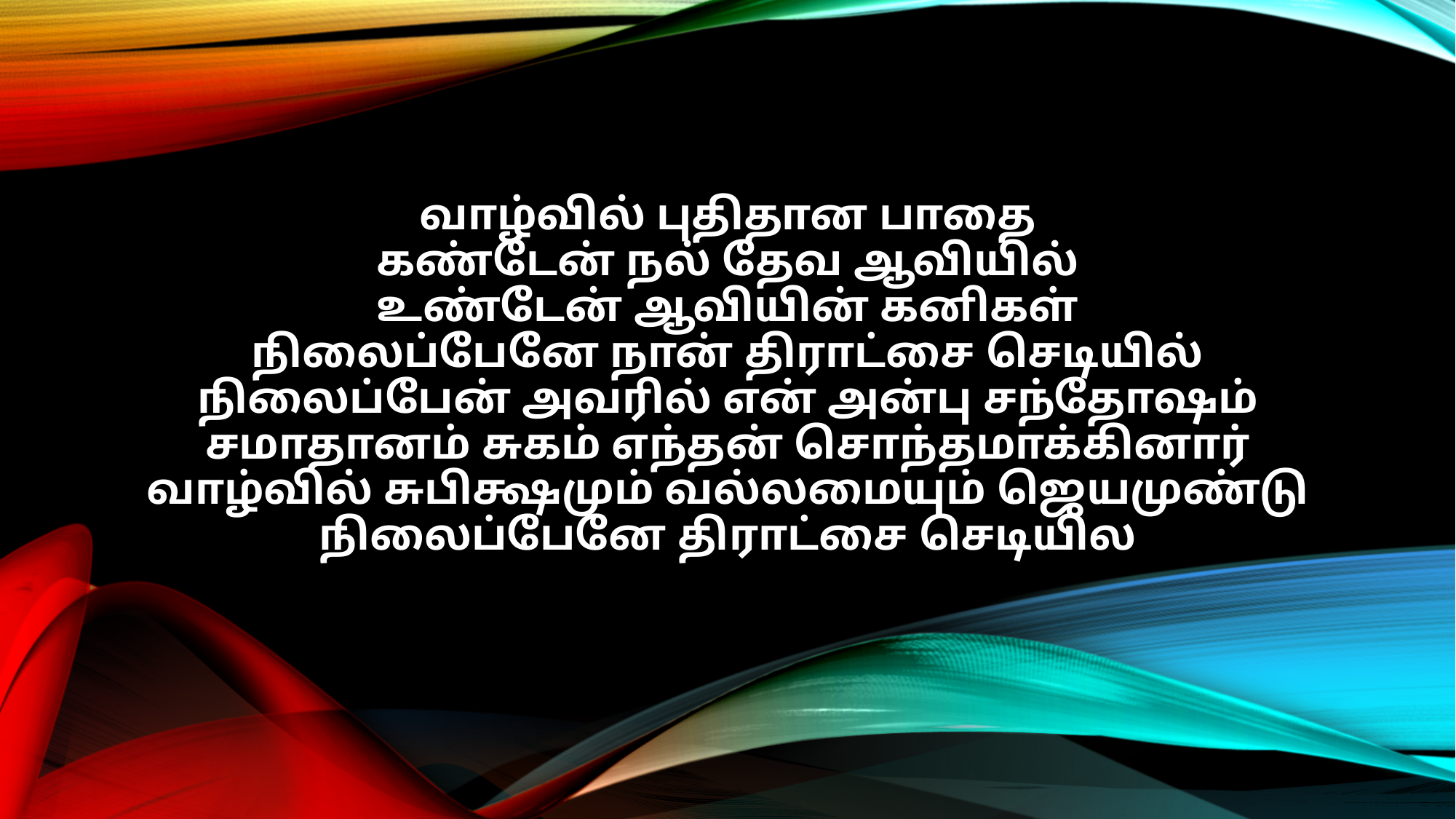

வாழ்வில் புதிதான பாதை
கண்டேன் நல் தேவ ஆவியில்
உண்டேன் ஆவியின் கனிகள்
நிலைப்பேனே நான் திராட்சை செடியில்
நிலைப்பேன் அவரில் என் அன்பு சந்தோஷம்
சமாதானம் சுகம் எந்தன் சொந்தமாக்கினார்
வாழ்வில் சுபிக்ஷமும் வல்லமையும் ஜெயமுண்டு
நிலைப்பேனே திராட்சை செடியில